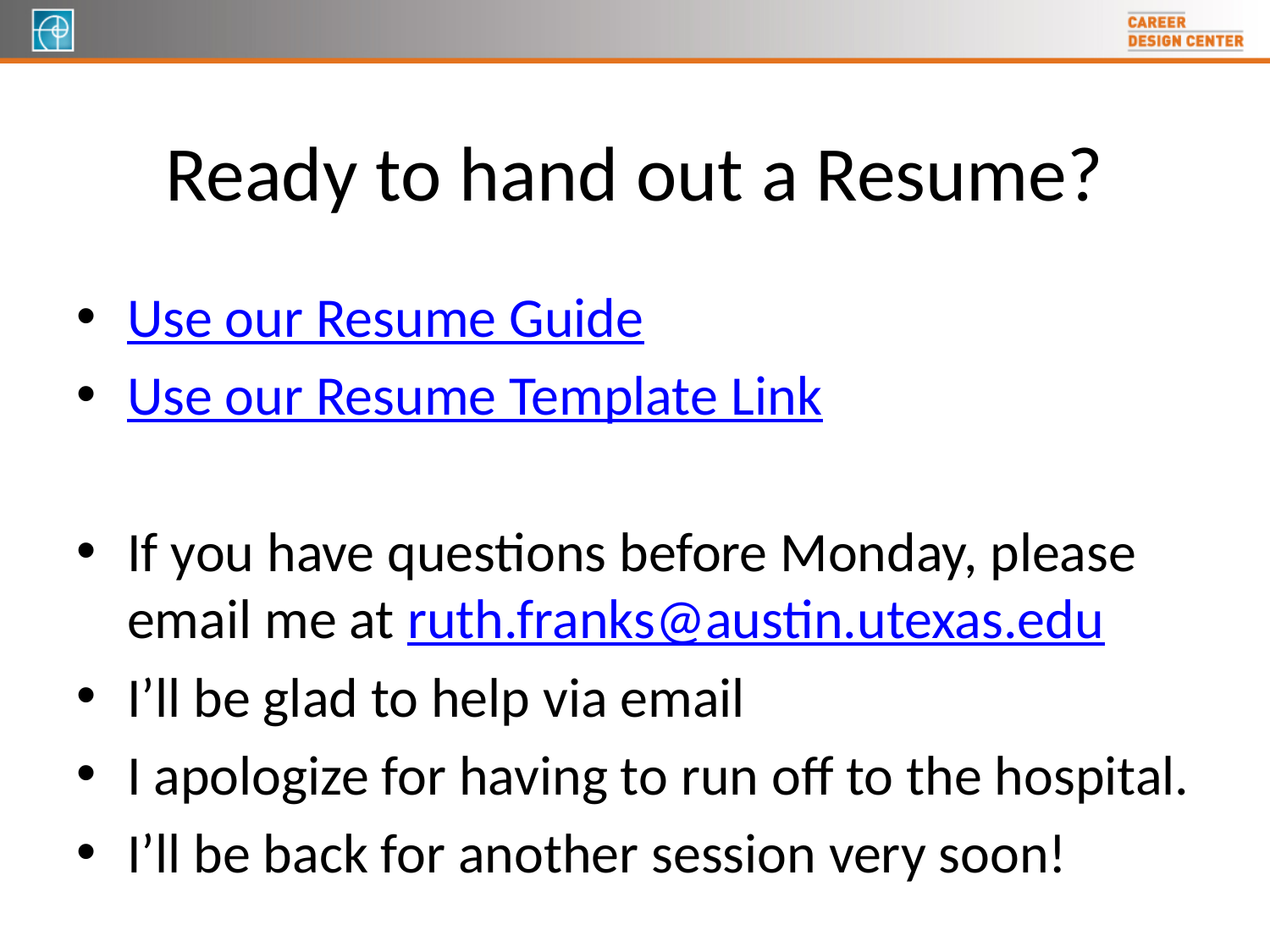

# Ready to hand out a Resume?
Use our Resume Guide
Use our Resume Template Link

If you have questions before Monday, please email me at ruth.franks@austin.utexas.edu
I’ll be glad to help via email
I apologize for having to run off to the hospital.
I’ll be back for another session very soon!